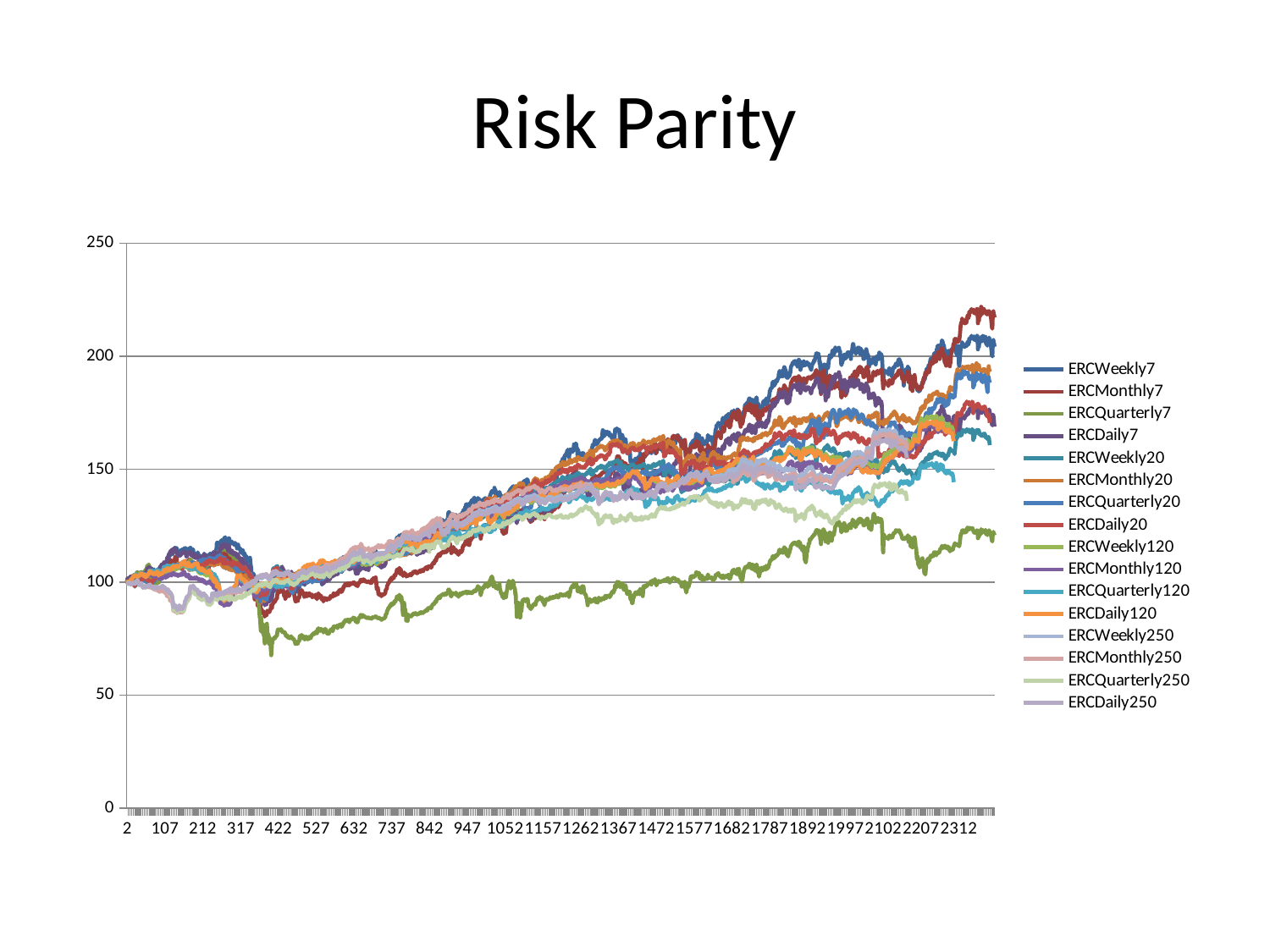

# Risk Parity

### Chart

| Category | ERCWeekly7 | ERCMonthly7 | ERCQuarterly7 | ERCDaily7 | ERCWeekly20 | ERCMonthly20 | ERCQuarterly20 | ERCDaily20 | ERCWeekly120 | ERCMonthly120 | ERCQuarterly120 | ERCDaily120 | ERCWeekly250 | ERCMonthly250 | ERCQuarterly250 | ERCDaily250 |
|---|---|---|---|---|---|---|---|---|---|---|---|---|---|---|---|---|